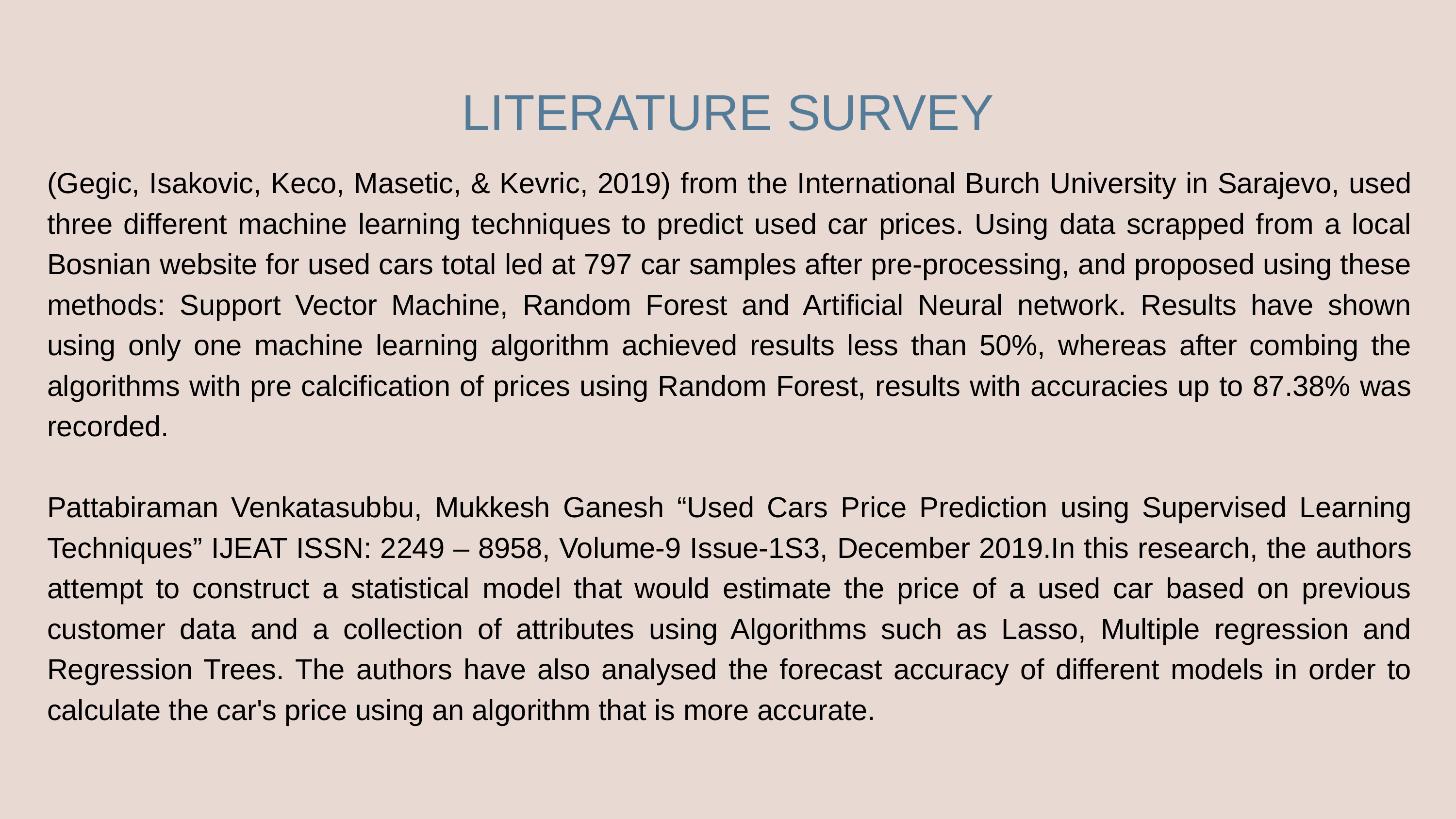

LITERATURE SURVEY
(Gegic, Isakovic, Keco, Masetic, & Kevric, 2019) from the International Burch University in Sarajevo, used three different machine learning techniques to predict used car prices. Using data scrapped from a local Bosnian website for used cars total led at 797 car samples after pre-processing, and proposed using these methods: Support Vector Machine, Random Forest and Artificial Neural network. Results have shown using only one machine learning algorithm achieved results less than 50%, whereas after combing the algorithms with pre calcification of prices using Random Forest, results with accuracies up to 87.38% was recorded.

Pattabiraman Venkatasubbu, Mukkesh Ganesh “Used Cars Price Prediction using Supervised Learning Techniques” IJEAT ISSN: 2249 – 8958, Volume-9 Issue-1S3, December 2019.In this research, the authors attempt to construct a statistical model that would estimate the price of a used car based on previous customer data and a collection of attributes using Algorithms such as Lasso, Multiple regression and Regression Trees. The authors have also analysed the forecast accuracy of different models in order to calculate the car's price using an algorithm that is more accurate.